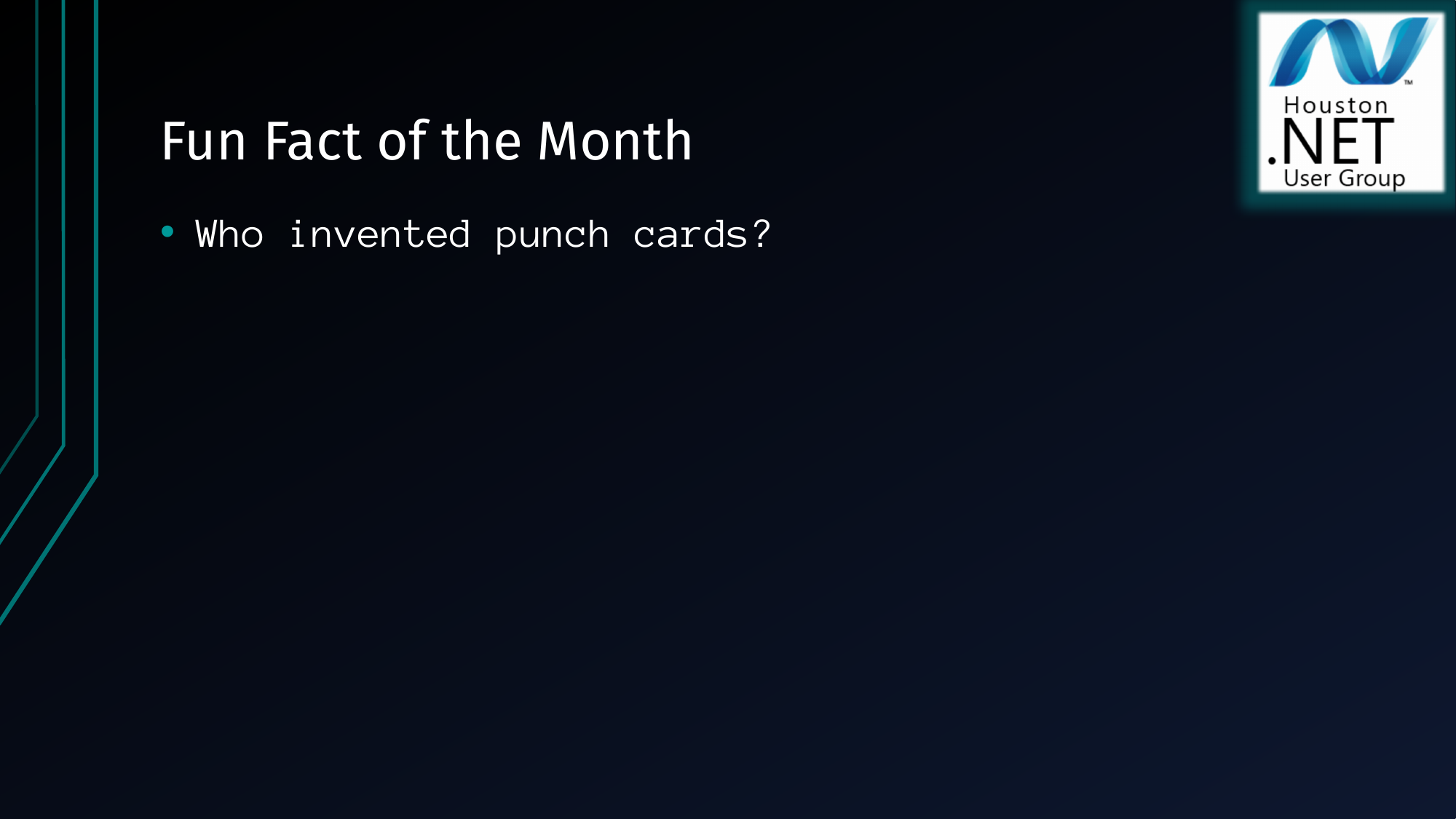

# Fun Fact of the Month
Who invented punch cards?